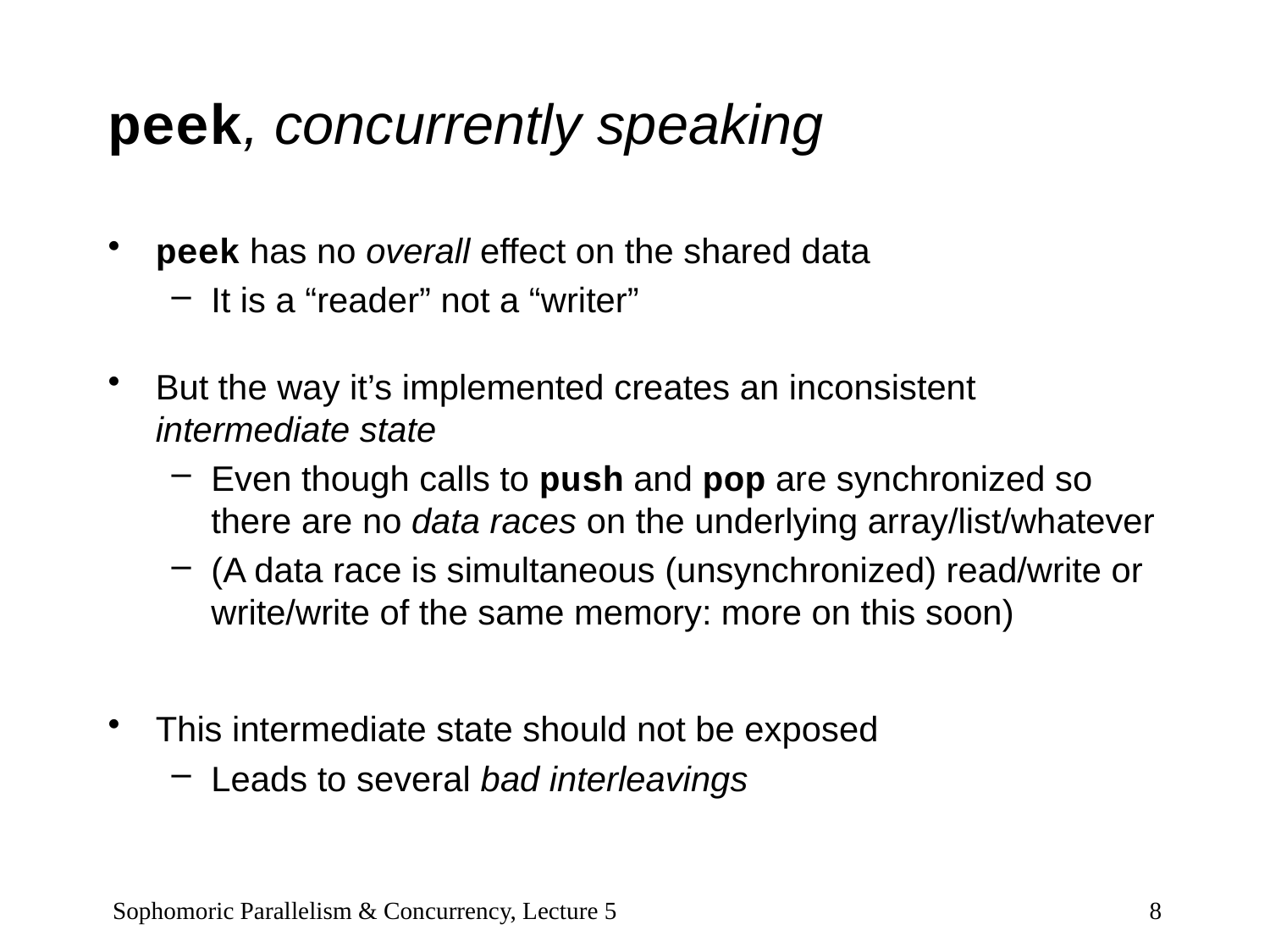

# peek, concurrently speaking
peek has no overall effect on the shared data
It is a “reader” not a “writer”

But the way it’s implemented creates an inconsistent intermediate state
Even though calls to push and pop are synchronized so  there are no data races on the underlying array/list/whatever
(A data race is simultaneous (unsynchronized) read/write or write/write of the same memory: more on this soon)

This intermediate state should not be exposed
Leads to several bad interleavings
Sophomoric Parallelism & Concurrency, Lecture 5
8